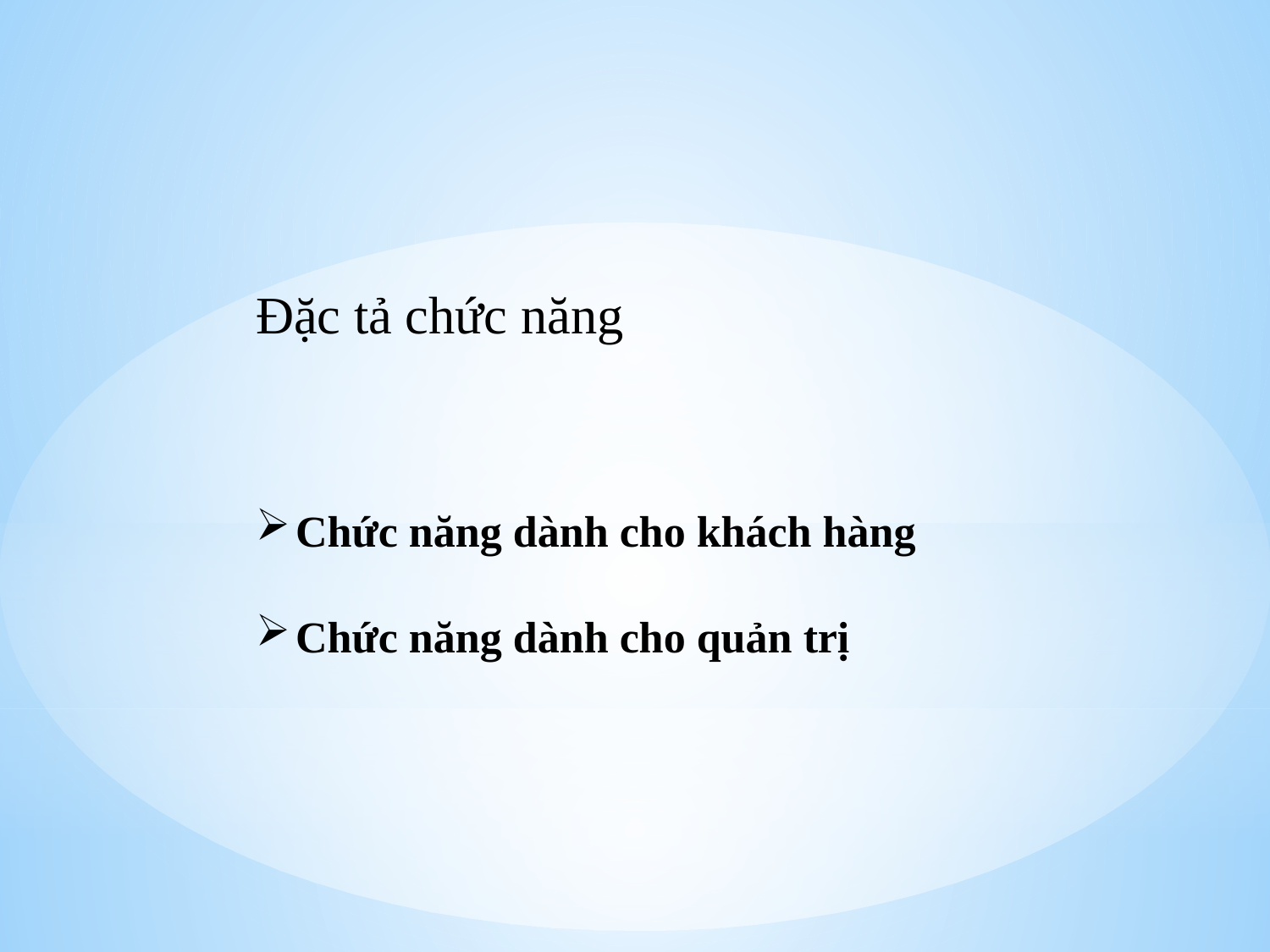

Đặc tả chức năng

Chức năng dành cho khách hàng
Chức năng dành cho quản trị